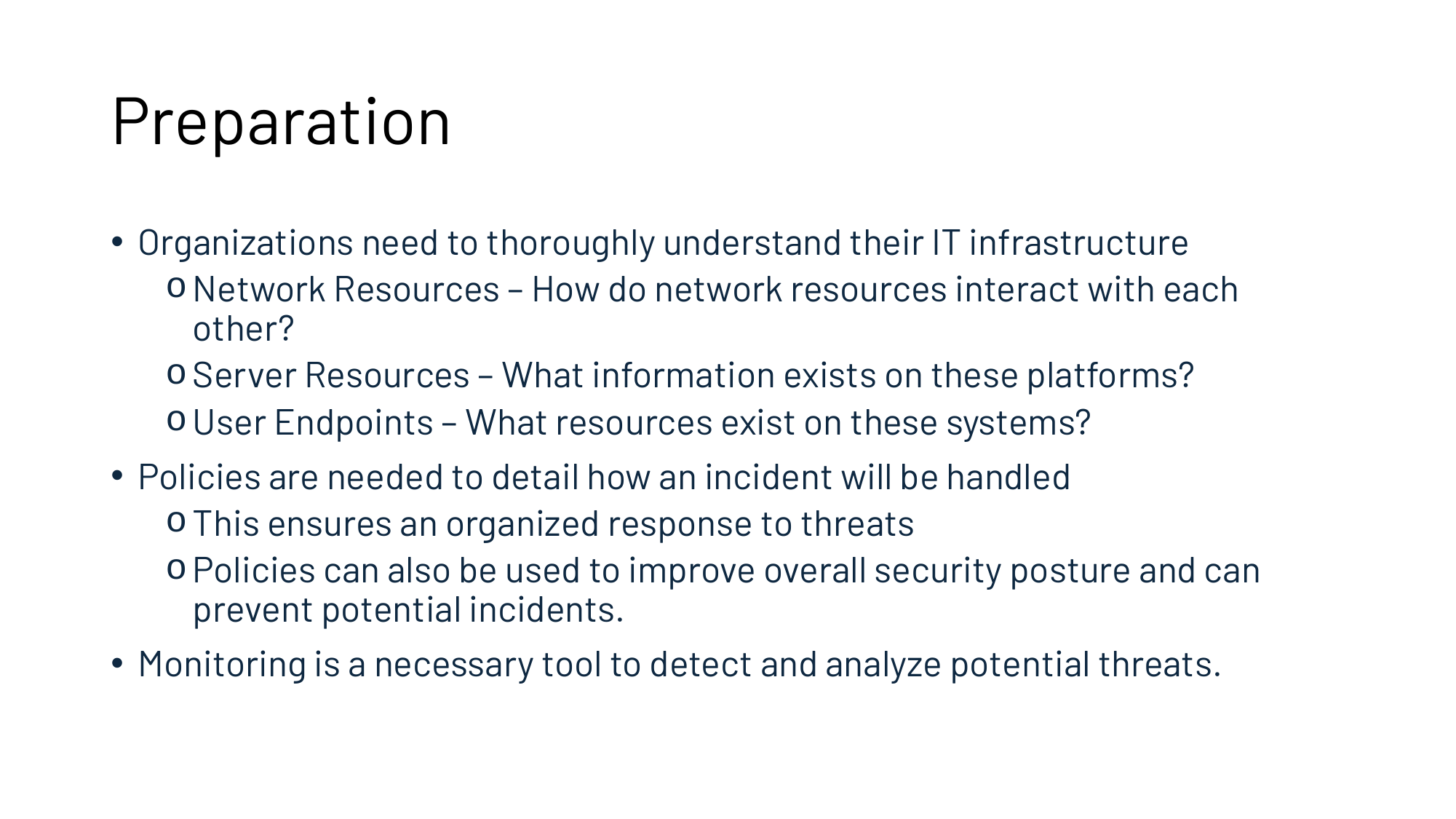

# Preparation
Organizations need to thoroughly understand their IT infrastructure
Network Resources – How do network resources interact with each other?
Server Resources – What information exists on these platforms?
User Endpoints – What resources exist on these systems?
Policies are needed to detail how an incident will be handled
This ensures an organized response to threats
Policies can also be used to improve overall security posture and can prevent potential incidents.
Monitoring is a necessary tool to detect and analyze potential threats.